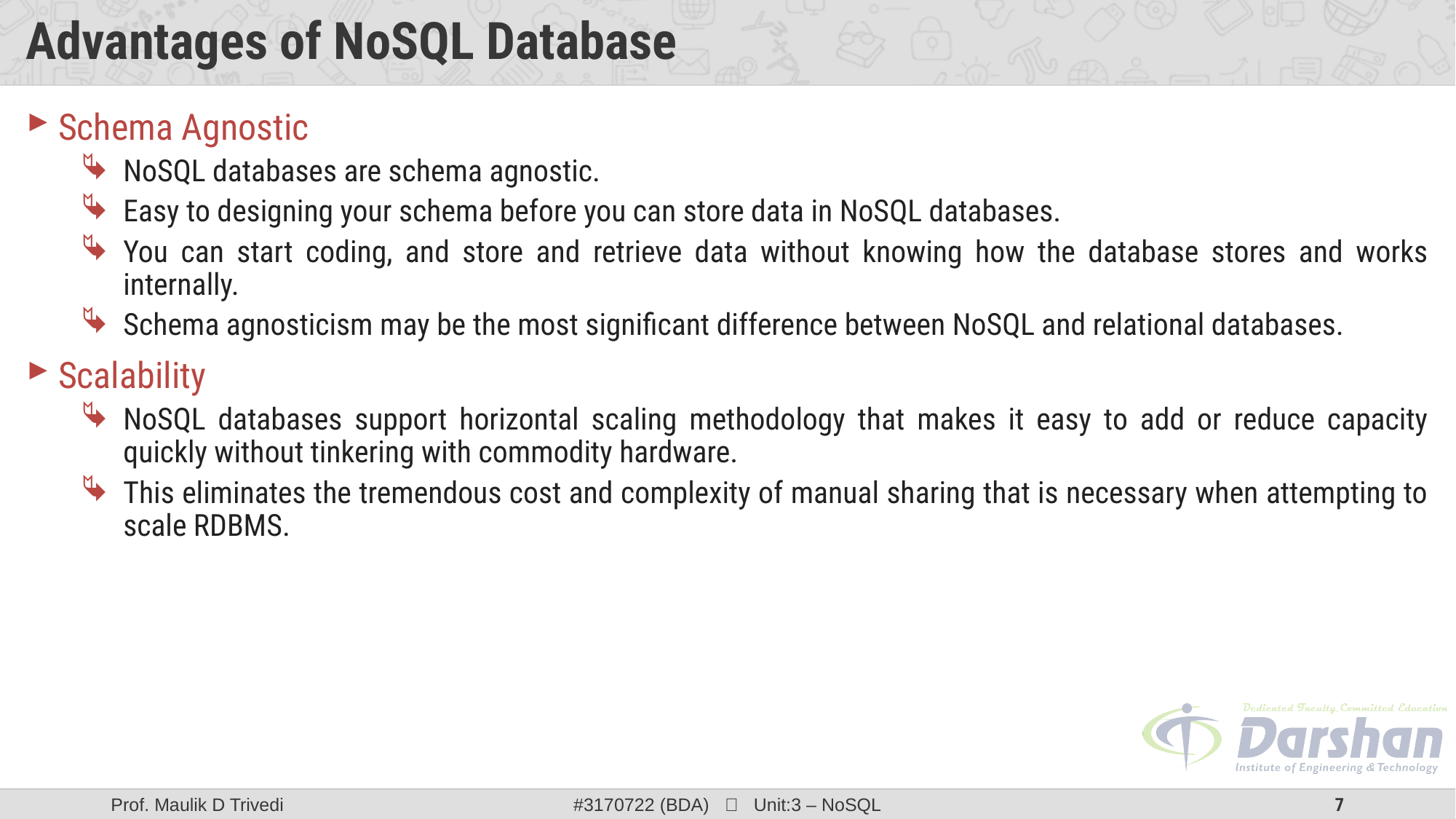

# Advantages of NoSQL Database
Schema Agnostic
NoSQL databases are schema agnostic.
Easy to designing your schema before you can store data in NoSQL databases.
You can start coding, and store and retrieve data without knowing how the database stores and works internally.
Schema agnosticism may be the most significant difference between NoSQL and relational databases.
Scalability
NoSQL databases support horizontal scaling methodology that makes it easy to add or reduce capacity quickly without tinkering with commodity hardware.
This eliminates the tremendous cost and complexity of manual sharing that is necessary when attempting to scale RDBMS.